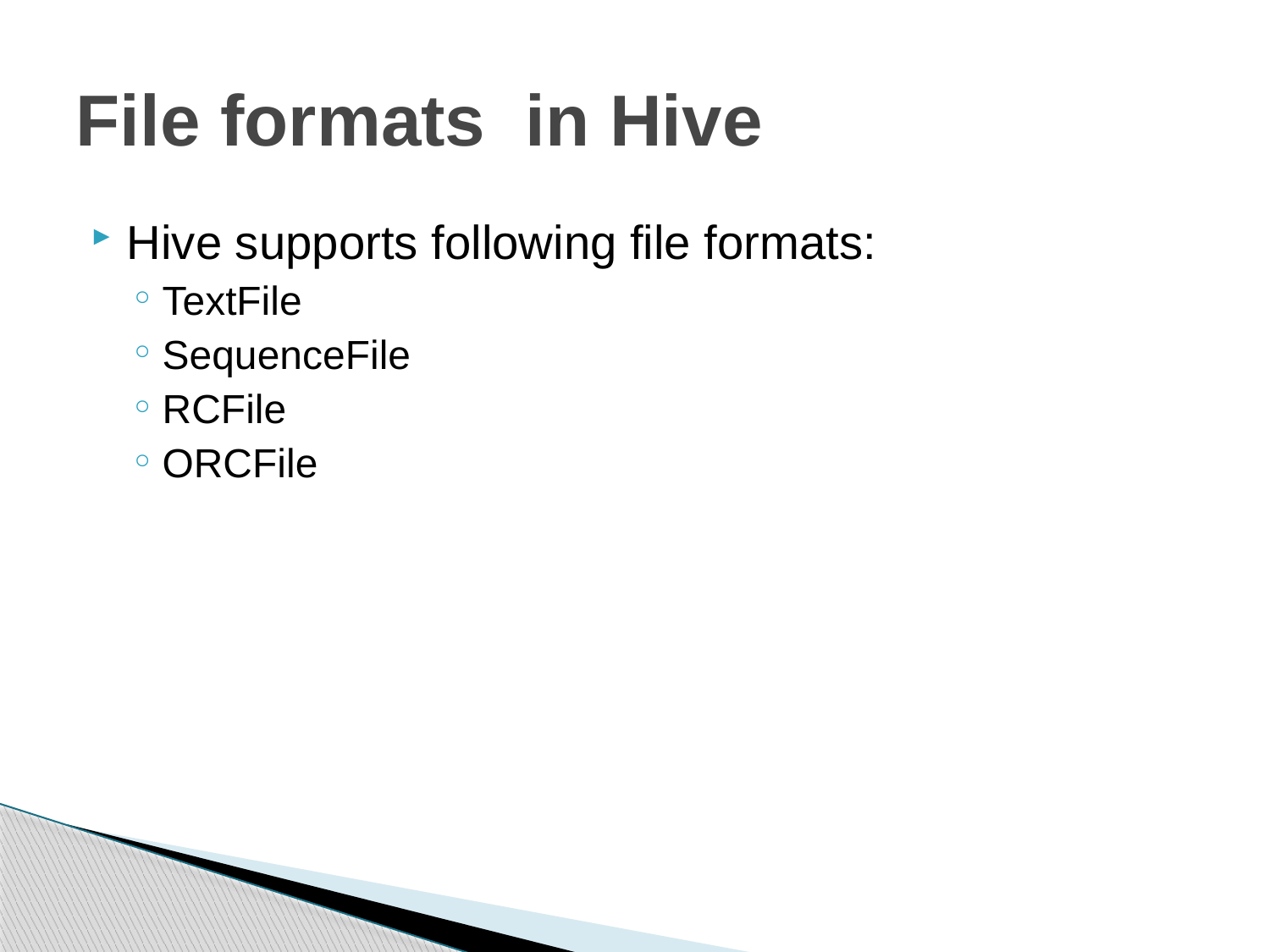

# File formats  in Hive
Hive supports following file formats:
TextFile
SequenceFile
RCFile
ORCFile